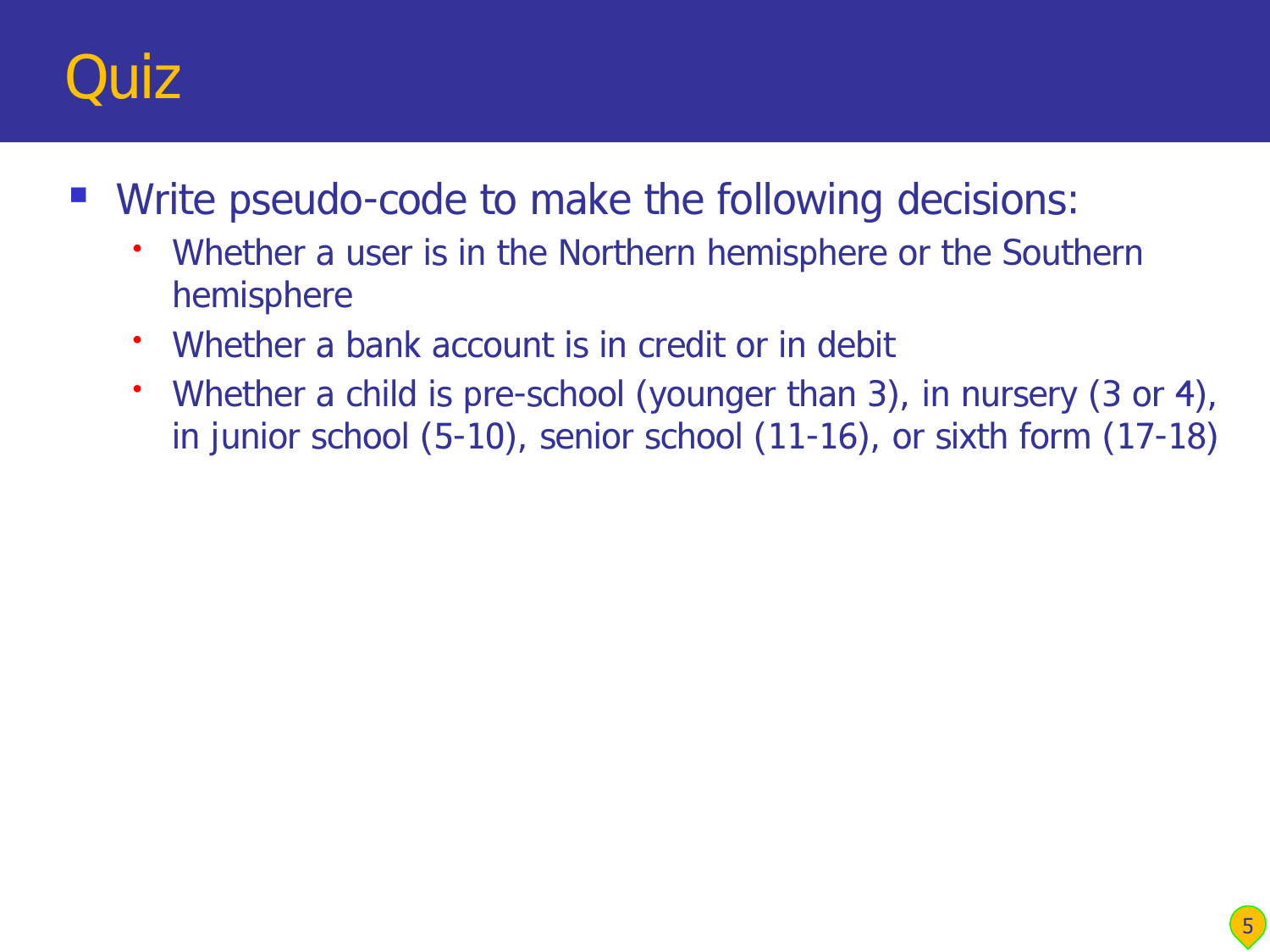

# Quiz
Write pseudo-code to make the following decisions:
Whether a user is in the Northern hemisphere or the Southern hemisphere
Whether a bank account is in credit or in debit
Whether a child is pre-school (younger than 3), in nursery (3 or 4), in junior school (5-10), senior school (11-16), or sixth form (17-18)
5